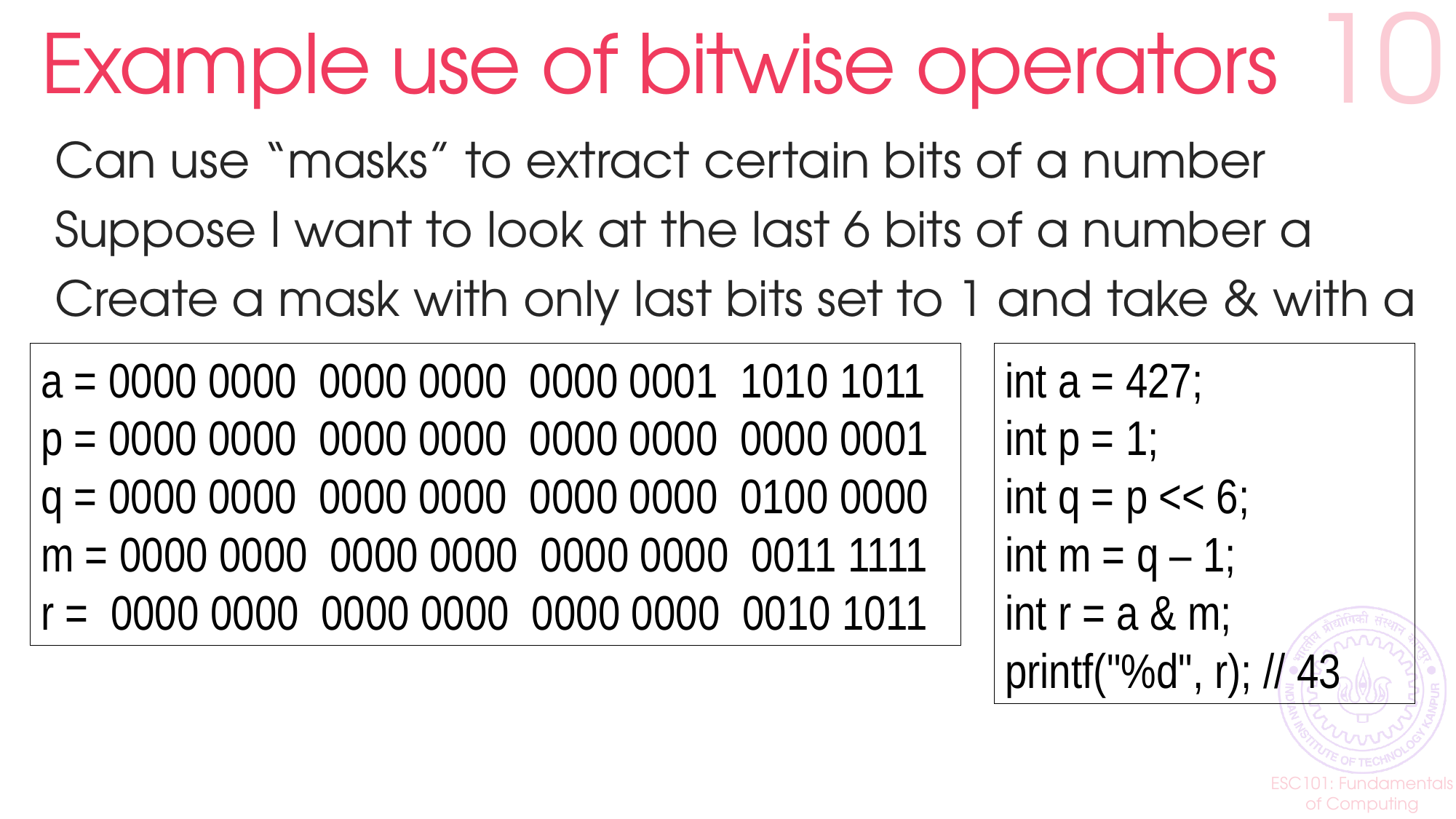

# Example use of bitwise operators
10
Can use “masks” to extract certain bits of a number
Suppose I want to look at the last 6 bits of a number a
Create a mask with only last bits set to 1 and take & with a
a = 0000 0000  0000 0000  0000 0001  1010 1011
p = 0000 0000  0000 0000  0000 0000  0000 0001
q = 0000 0000  0000 0000  0000 0000  0100 0000
m = 0000 0000  0000 0000  0000 0000  0011 1111
r =  0000 0000  0000 0000  0000 0000  0010 1011
int a = 427;
int p = 1;
int q = p << 6;
int m = q – 1;
int r = a & m;
printf("%d", r); // 43